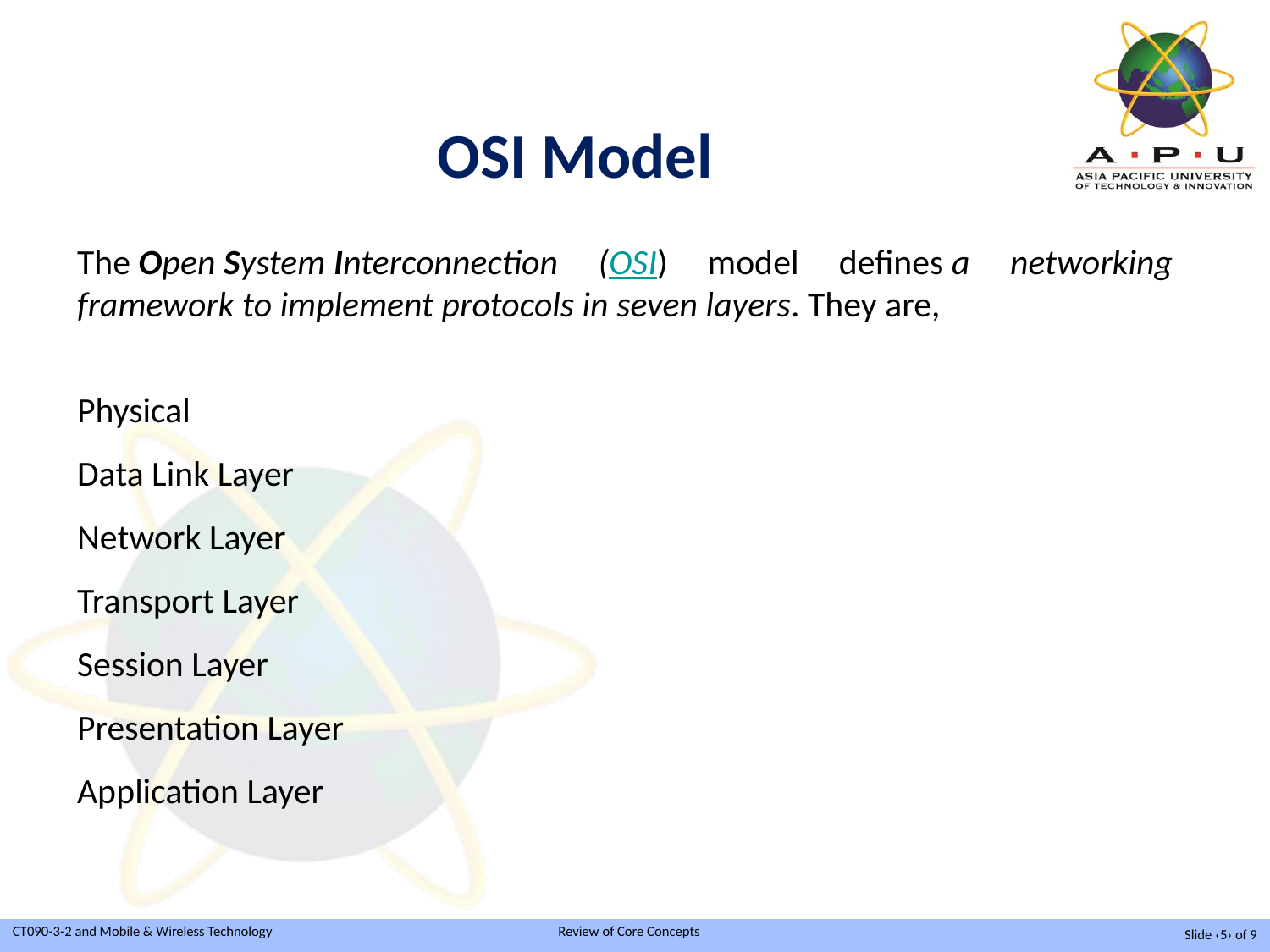

OSI Model
The Open System Interconnection (OSI) model defines a networking framework to implement protocols in seven layers. They are,

Physical
Data Link Layer
Network Layer
Transport Layer
Session Layer
Presentation Layer
Application Layer
Slide ‹5› of 9